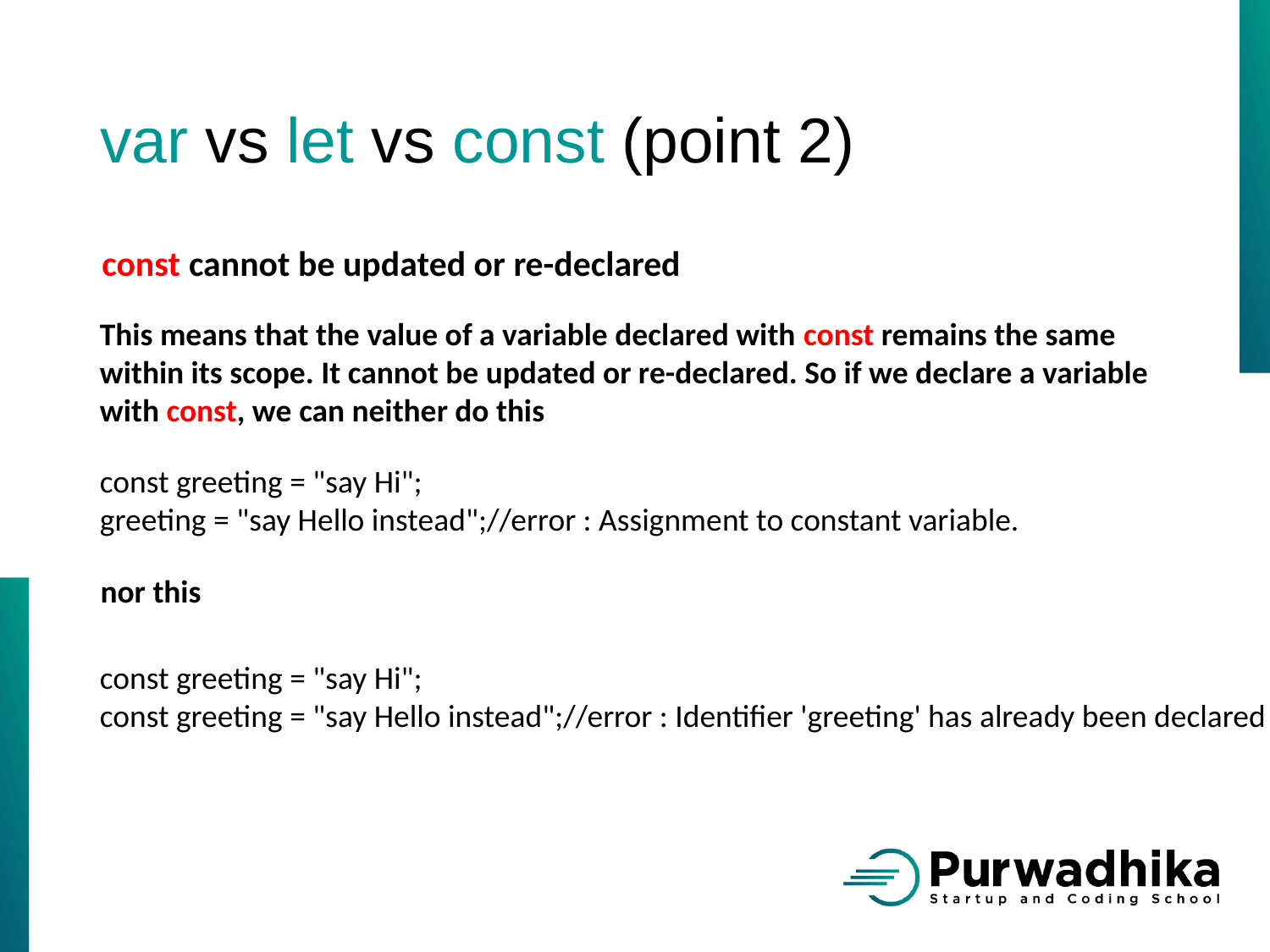

# var vs let vs const (point 2)
const cannot be updated or re-declared
This means that the value of a variable declared with const remains the same within its scope. It cannot be updated or re-declared. So if we declare a variable with const, we can neither do this
const greeting = "say Hi";
greeting = "say Hello instead";//error : Assignment to constant variable.
nor this
const greeting = "say Hi";
const greeting = "say Hello instead";//error : Identifier 'greeting' has already been declared